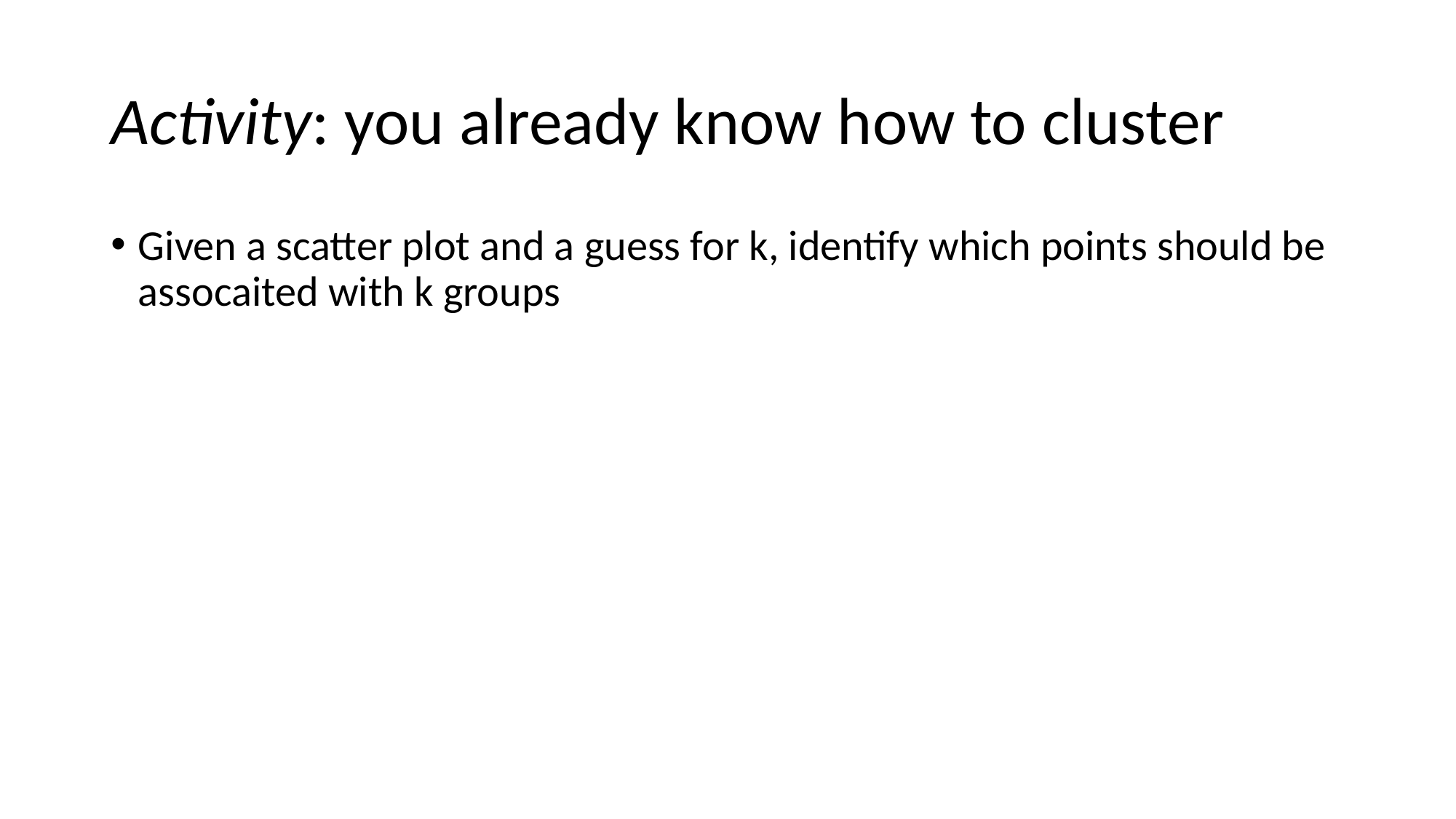

# Activity: you already know how to cluster
Given a scatter plot and a guess for k, identify which points should be assocaited with k groups